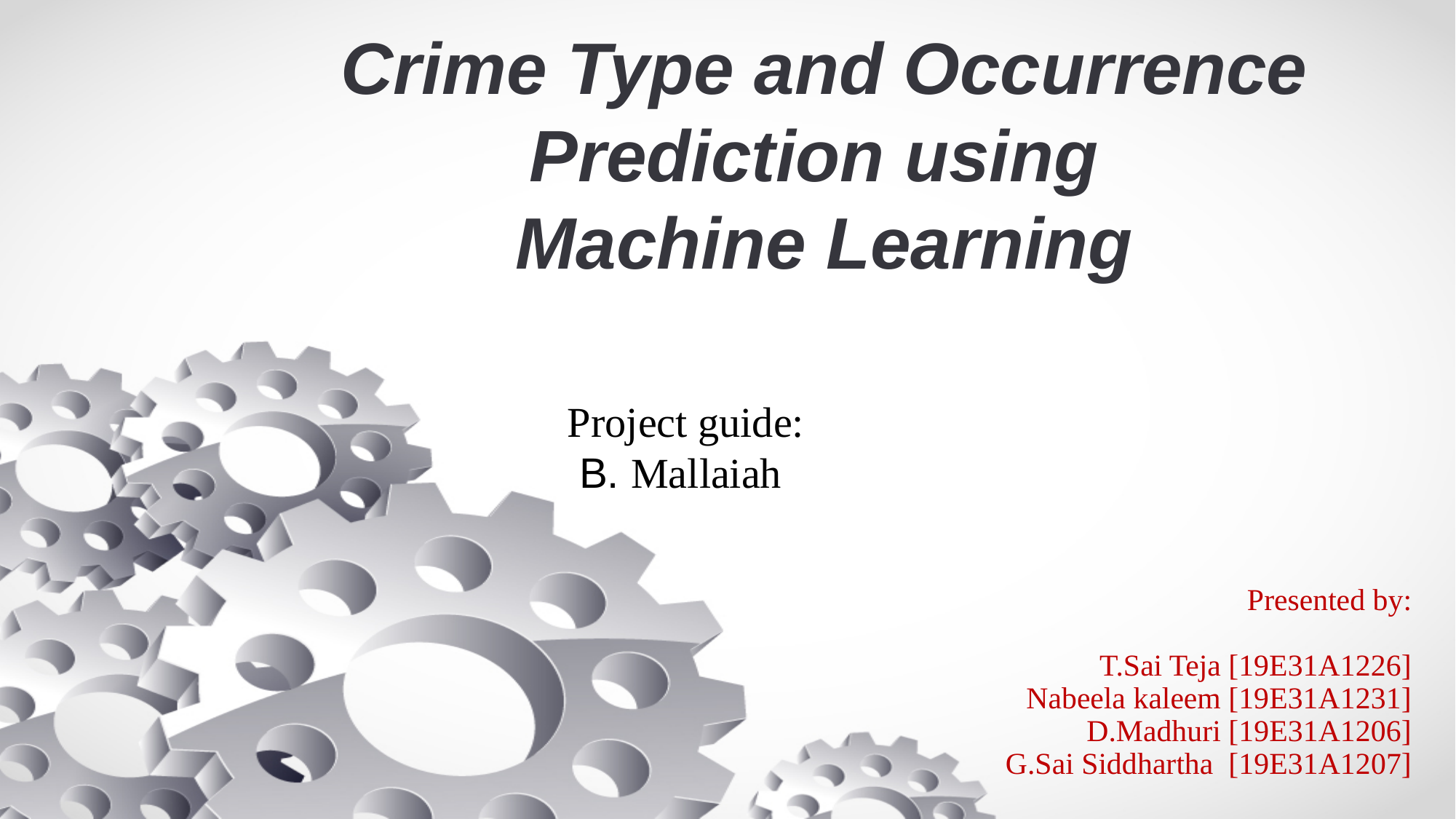

# Crime Type and Occurrence Prediction using  Machine Learning
Project guide:
 B. Mallaiah
Presented by:

T.Sai Teja [19E31A1226]
Nabeela kaleem [19E31A1231]
D.Madhuri [19E31A1206]
G.Sai Siddhartha  [19E31A1207]